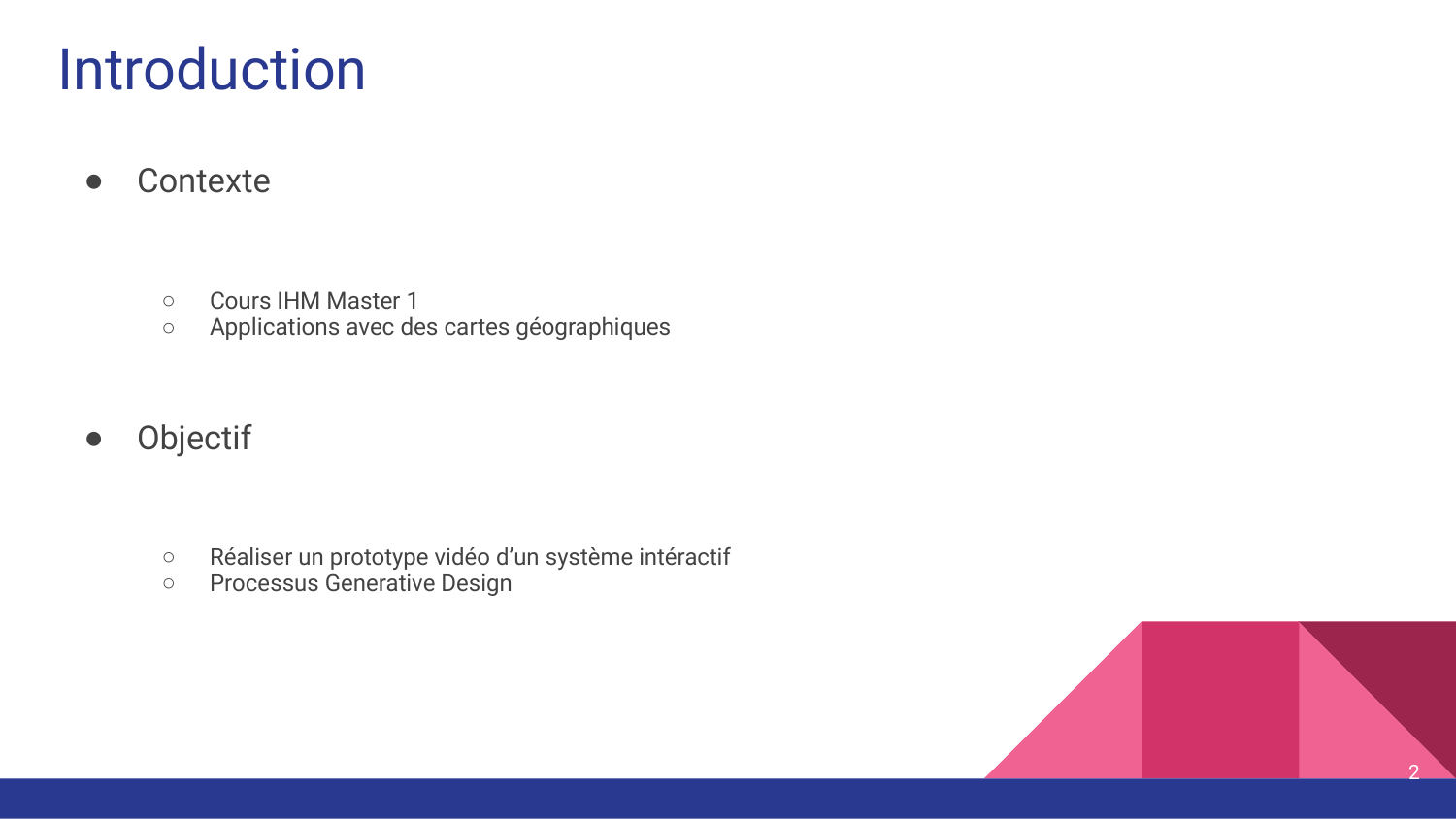

# Introduction
Contexte

Cours IHM Master 1
Applications avec des cartes géographiques

Objectif

Réaliser un prototype vidéo d’un système intéractif
Processus Generative Design

2